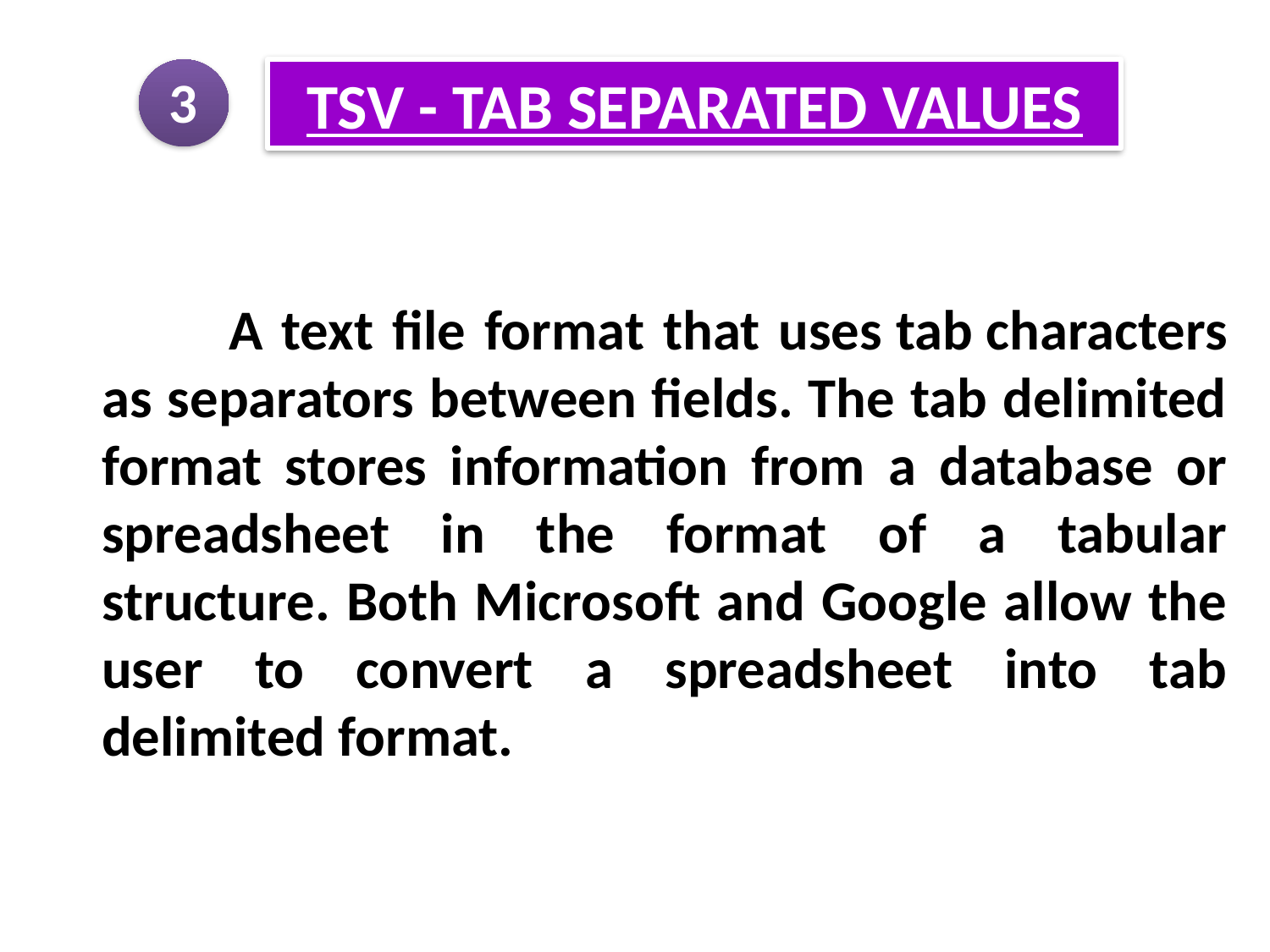

TSV - TAB SEPARATED VALUES
3
	A text file format that uses tab characters as separators between fields. The tab delimited format stores information from a database or spreadsheet in the format of a tabular structure. Both Microsoft and Google allow the user to convert a spreadsheet into tab delimited format.